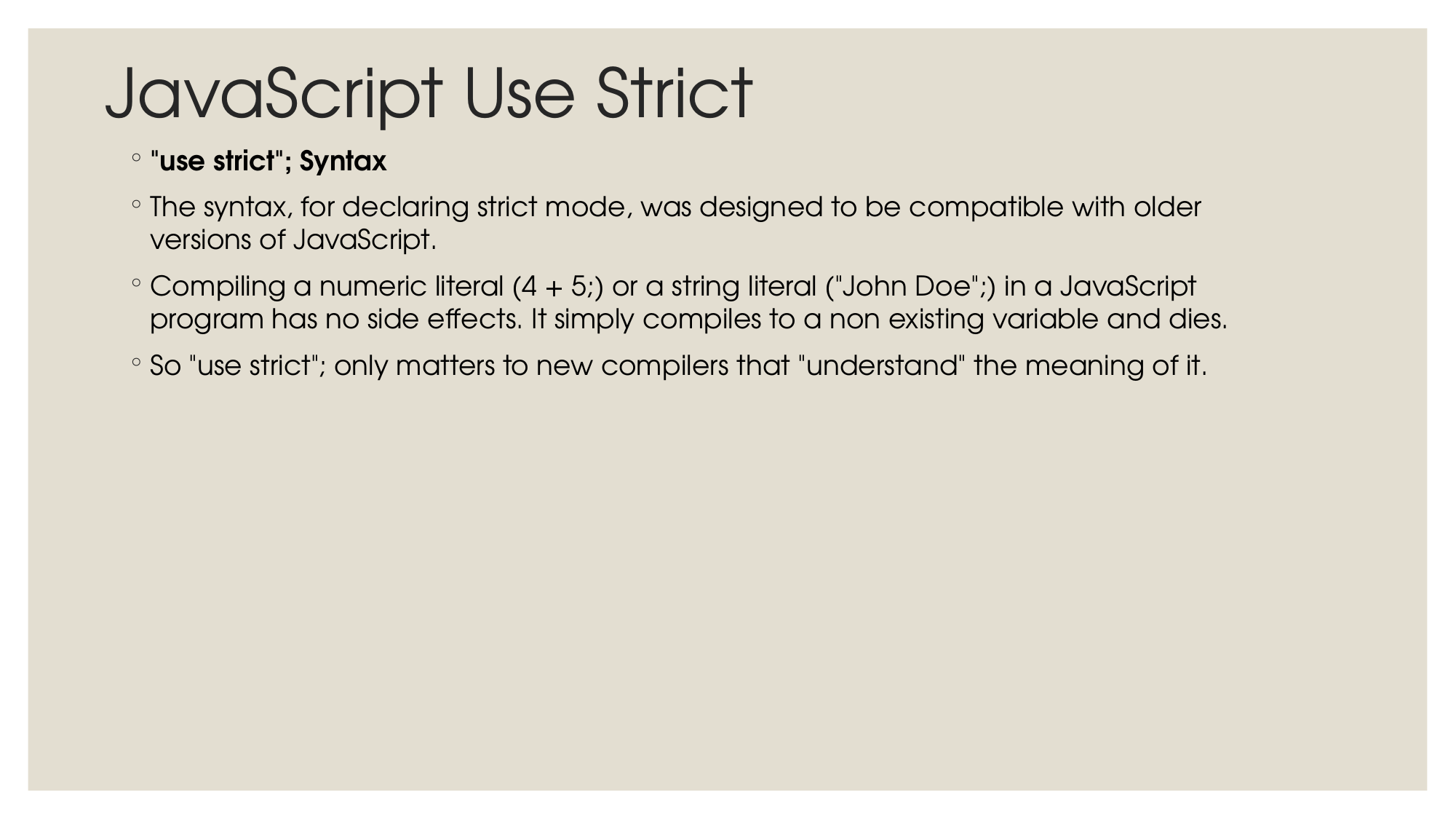

# JavaScript Use Strict
"use strict"; Syntax
The syntax, for declaring strict mode, was designed to be compatible with older versions of JavaScript.
Compiling a numeric literal (4 + 5;) or a string literal ("John Doe";) in a JavaScript program has no side effects. It simply compiles to a non existing variable and dies.
So "use strict"; only matters to new compilers that "understand" the meaning of it.